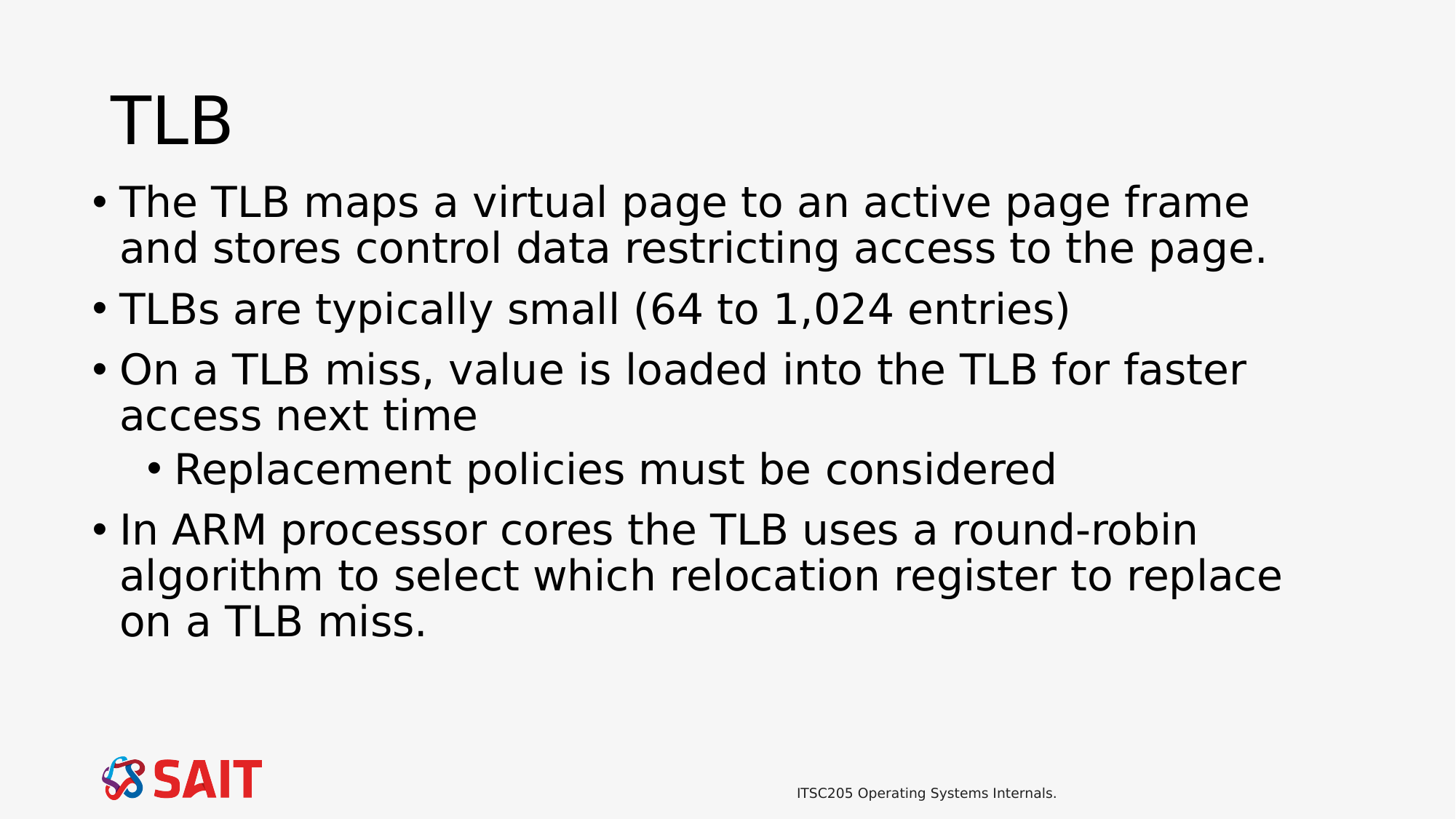

# TLB
The TLB maps a virtual page to an active page frame and stores control data restricting access to the page.
TLBs are typically small (64 to 1,024 entries)
On a TLB miss, value is loaded into the TLB for faster access next time
Replacement policies must be considered
In ARM processor cores the TLB uses a round-robin algorithm to select which relocation register to replace on a TLB miss.

ITSC205 Operating Systems Internals.